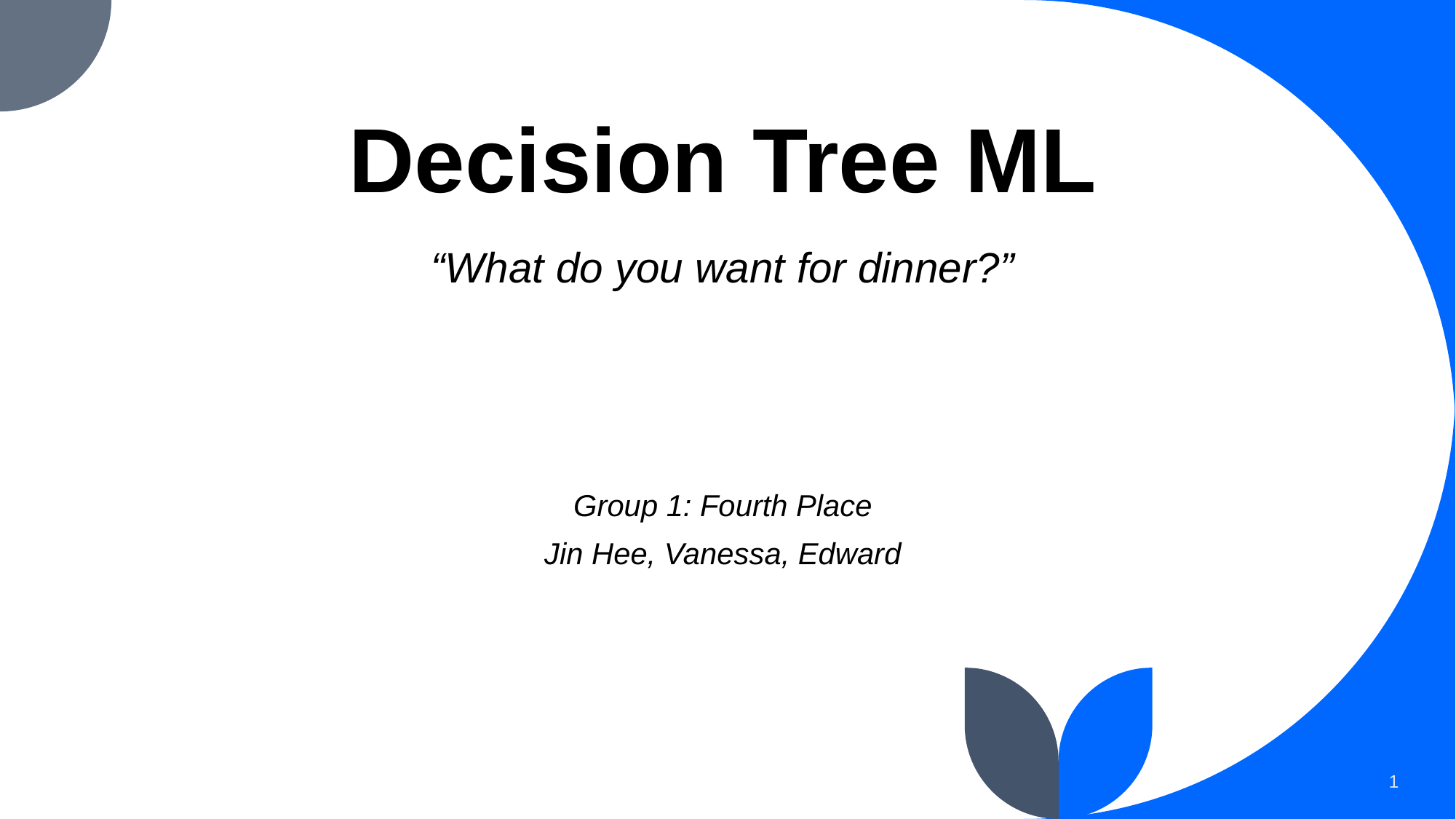

# Decision Tree ML
“What do you want for dinner?”

Group 1: Fourth Place
Jin Hee, Vanessa, Edward
1